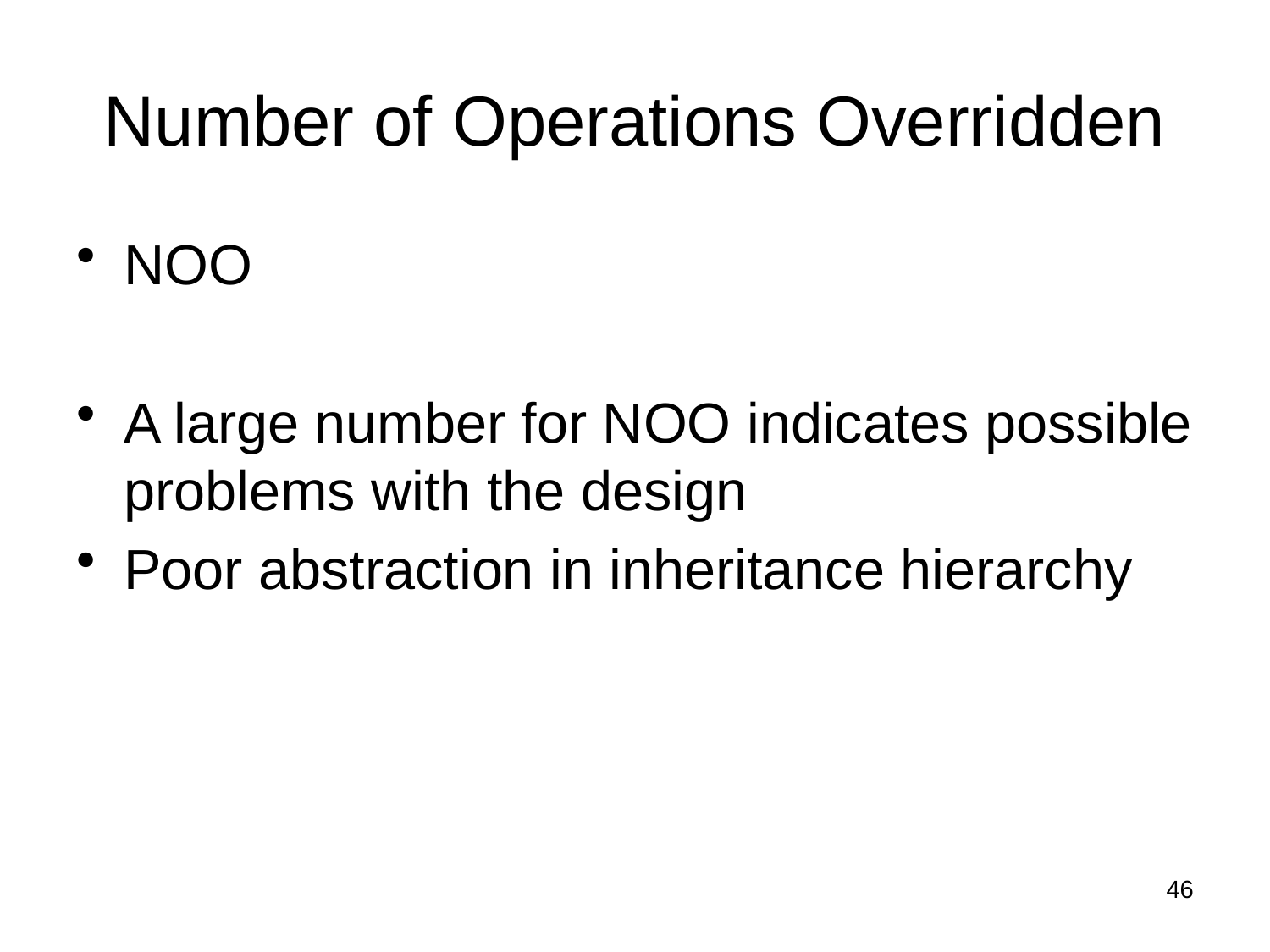

# Number of Operations Overridden
NOO

A large number for NOO indicates possible problems with the design
Poor abstraction in inheritance hierarchy

46